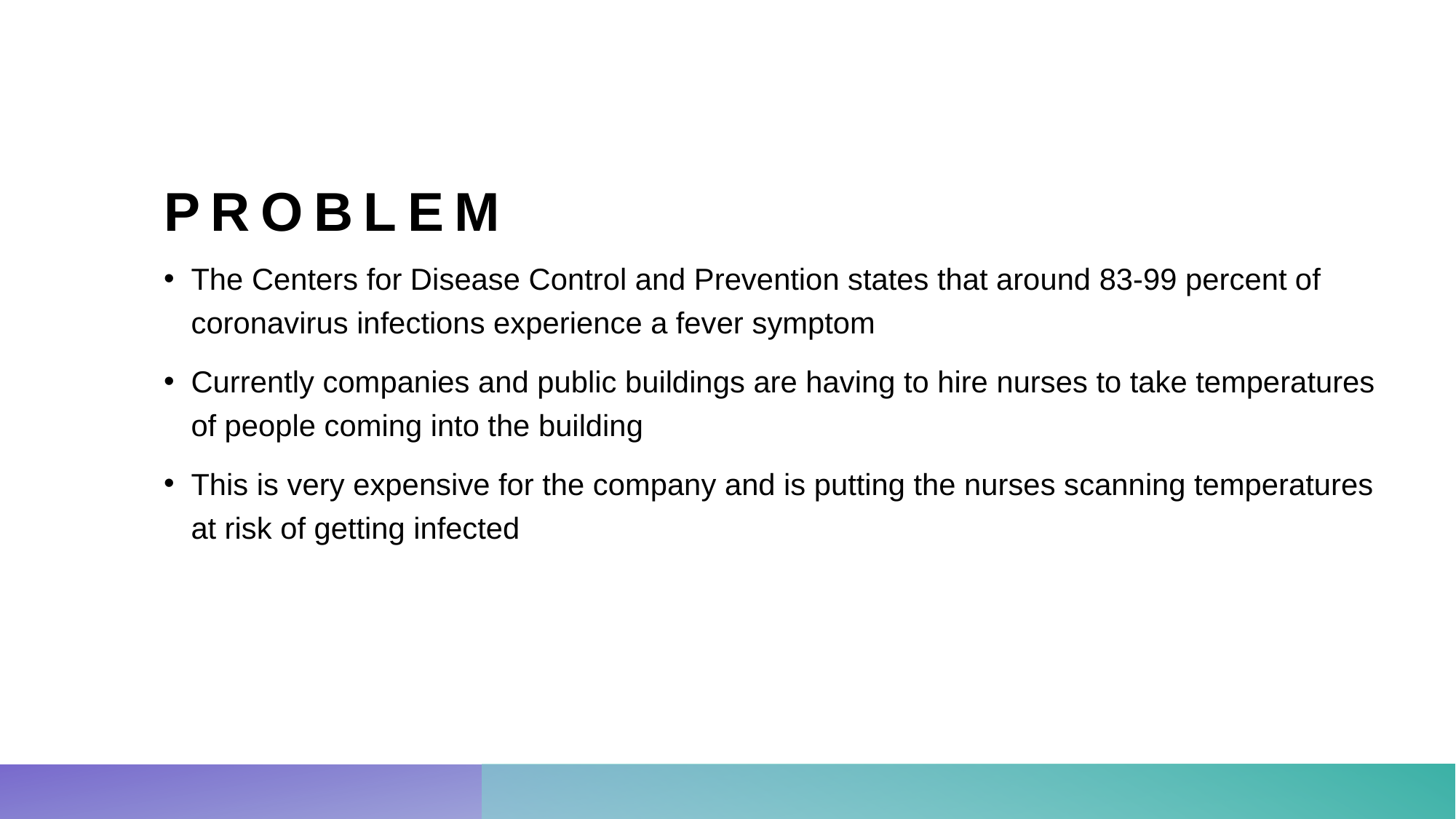

# Problem
The Centers for Disease Control and Prevention states that around 83-99 percent of coronavirus infections experience a fever symptom
Currently companies and public buildings are having to hire nurses to take temperatures of people coming into the building
This is very expensive for the company and is putting the nurses scanning temperatures at risk of getting infected